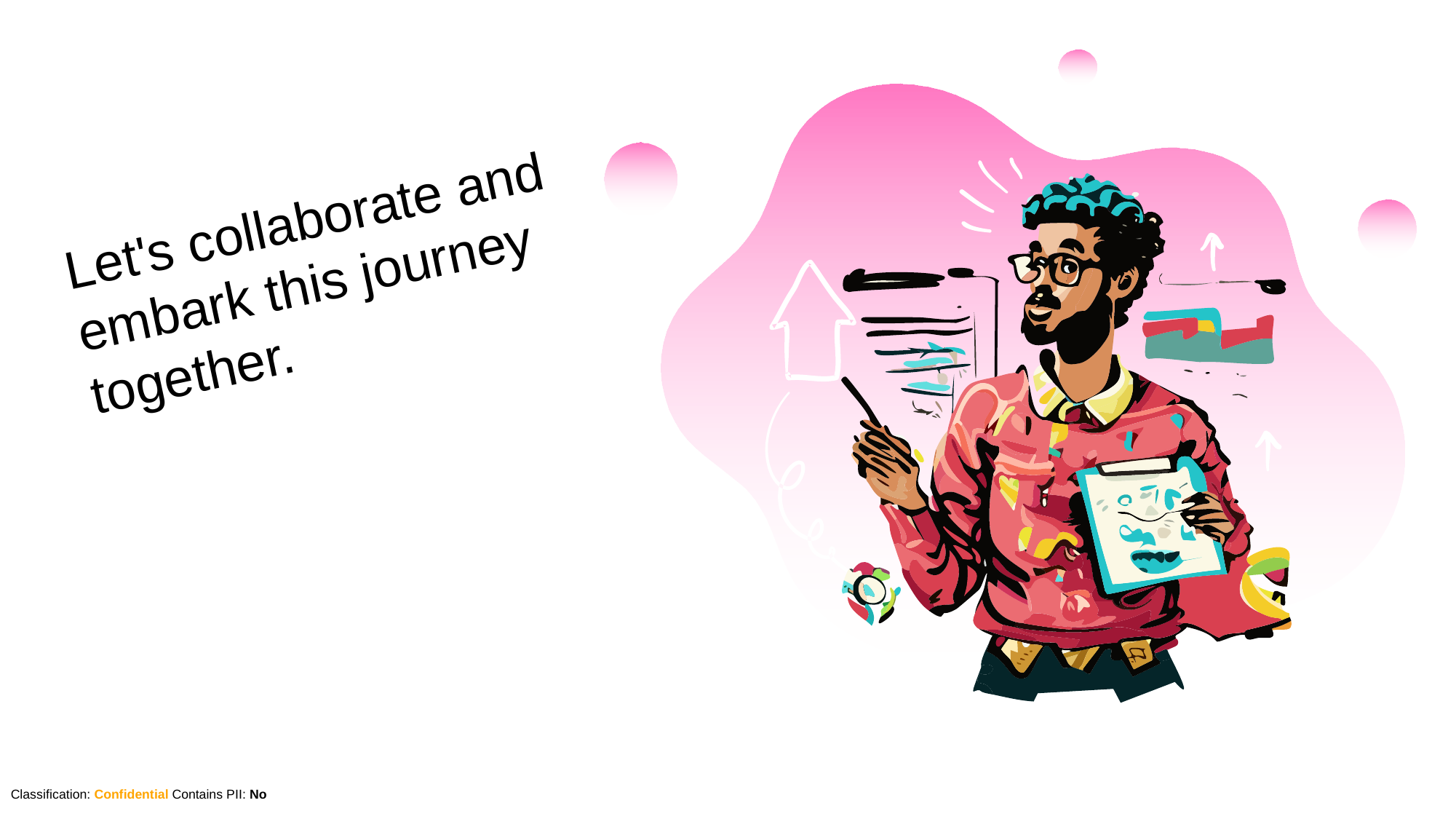

Let's collaborate and embark this journey together.